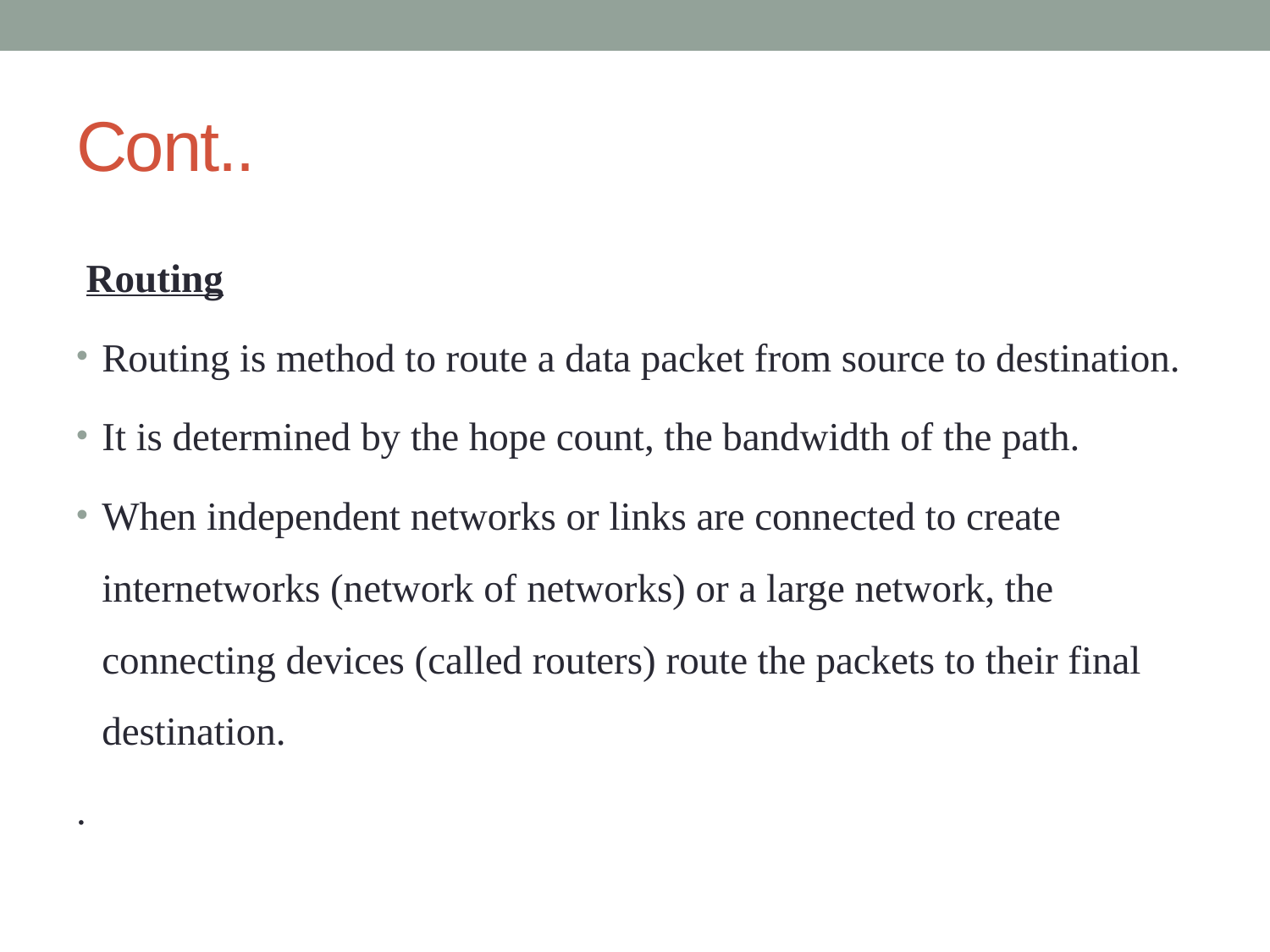

# Cont..
 Routing
Routing is method to route a data packet from source to destination.
It is determined by the hope count, the bandwidth of the path.
When independent networks or links are connected to create internetworks (network of networks) or a large network, the connecting devices (called routers) route the packets to their final destination.
.